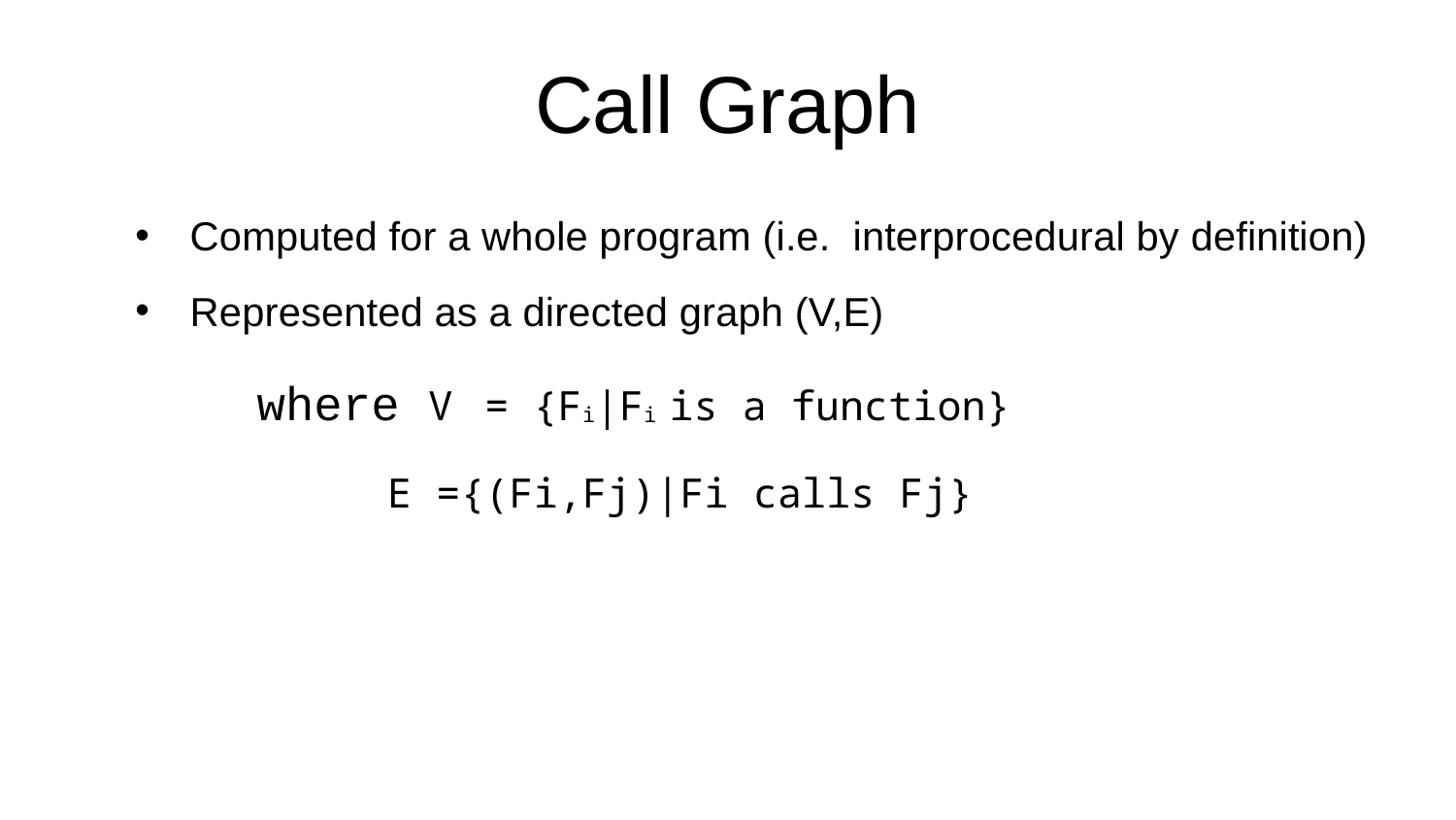

# Call Graph
Computed for a whole program (i.e.  interprocedural by definition)
Represented as a directed graph (V,E)
where V = {Fi|Fi is a function}

E ={(Fi,Fj)|Fi calls Fj}